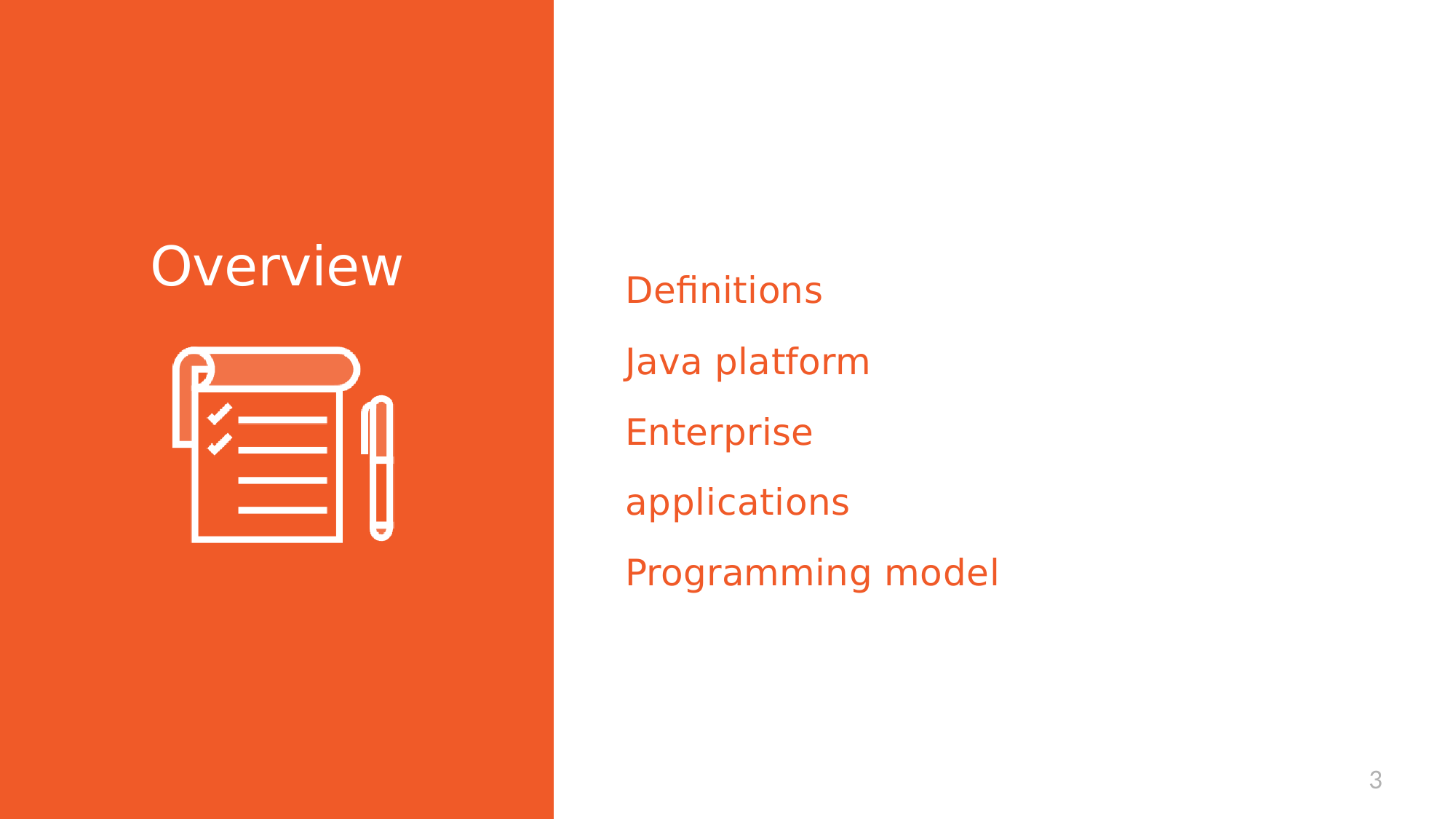

Overview
Definitions
Java platform  Enterprise applications  Programming model
3